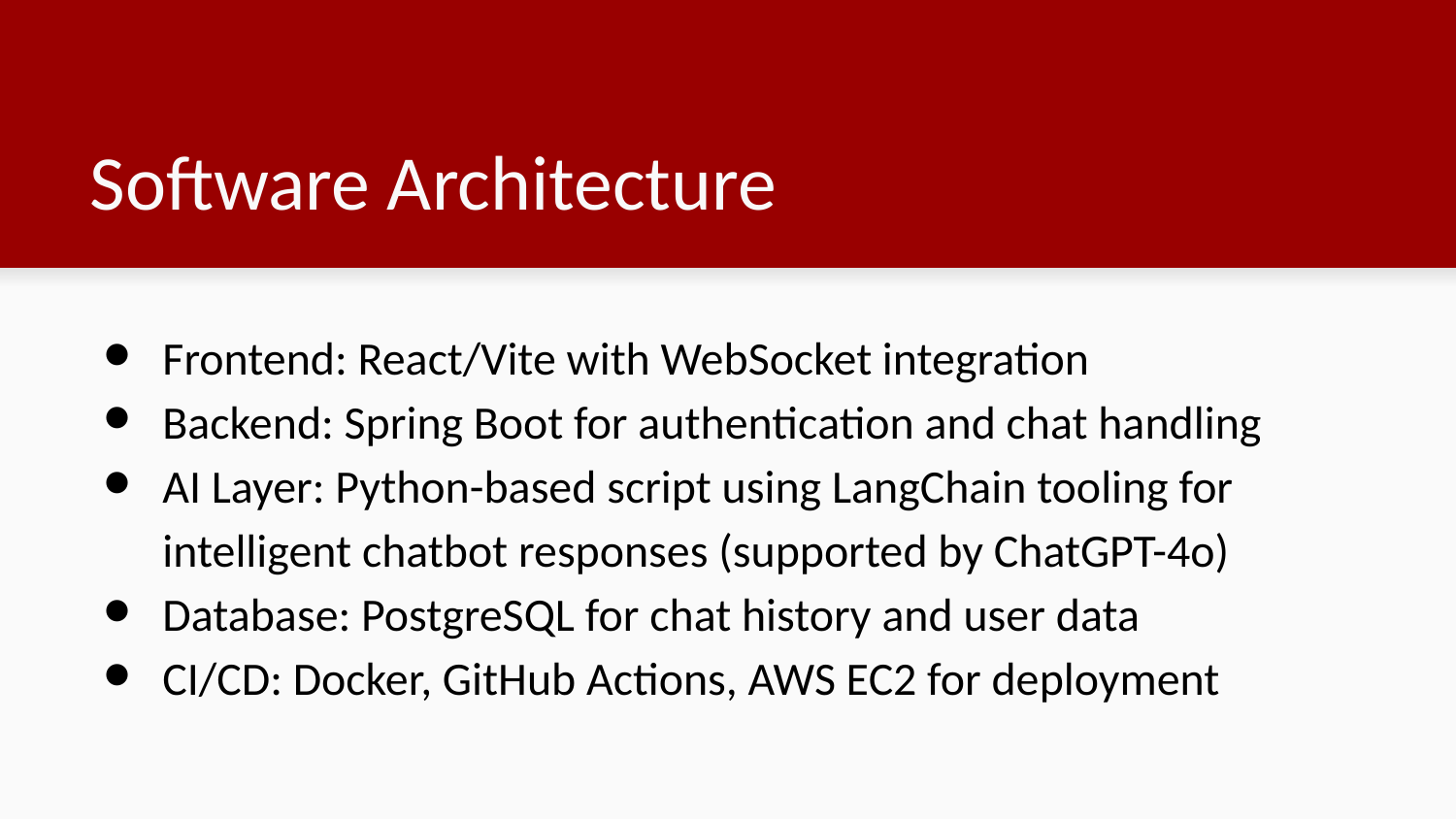

# Software Architecture
Frontend: React/Vite with WebSocket integration
Backend: Spring Boot for authentication and chat handling
AI Layer: Python-based script using LangChain tooling for intelligent chatbot responses (supported by ChatGPT-4o)
Database: PostgreSQL for chat history and user data
CI/CD: Docker, GitHub Actions, AWS EC2 for deployment